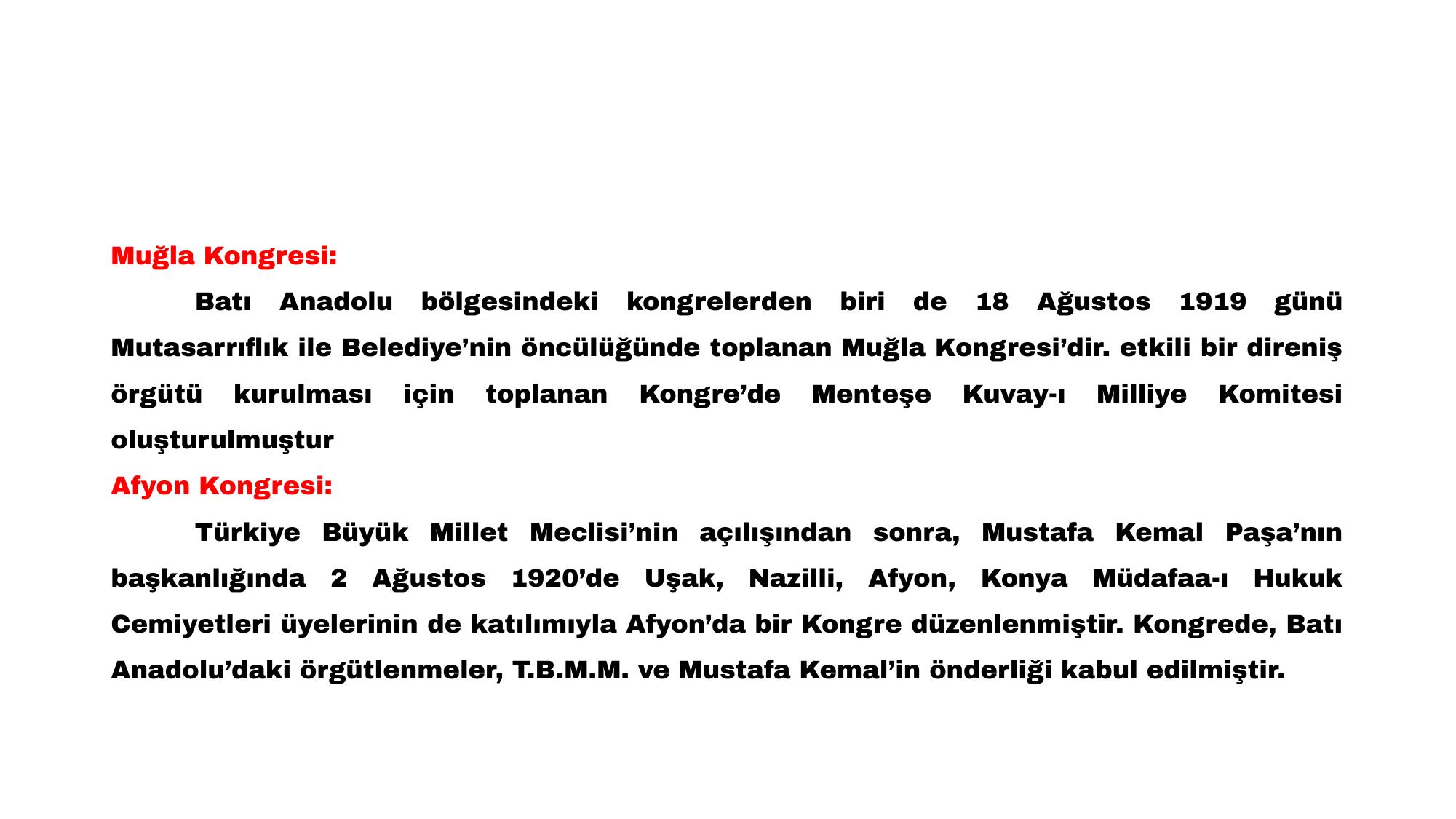

#
Muğla Kongresi:
	Batı Anadolu bölgesindeki kongrelerden biri de 18 Ağustos 1919 günü Mutasarrıflık ile Belediye’nin öncülüğünde toplanan Muğla Kongresi’dir. etkili bir direniş örgütü kurulması için toplanan Kongre’de Menteşe Kuvay-ı Milliye Komitesi oluşturulmuştur
Afyon Kongresi:
	Türkiye Büyük Millet Meclisi’nin açılışından sonra, Mustafa Kemal Paşa’nın başkanlığında 2 Ağustos 1920’de Uşak, Nazilli, Afyon, Konya Müdafaa-ı Hukuk Cemiyetleri üyelerinin de katılımıyla Afyon’da bir Kongre düzenlenmiştir. Kongrede, Batı Anadolu’daki örgütlenmeler, T.B.M.M. ve Mustafa Kemal’in önderliği kabul edilmiştir.